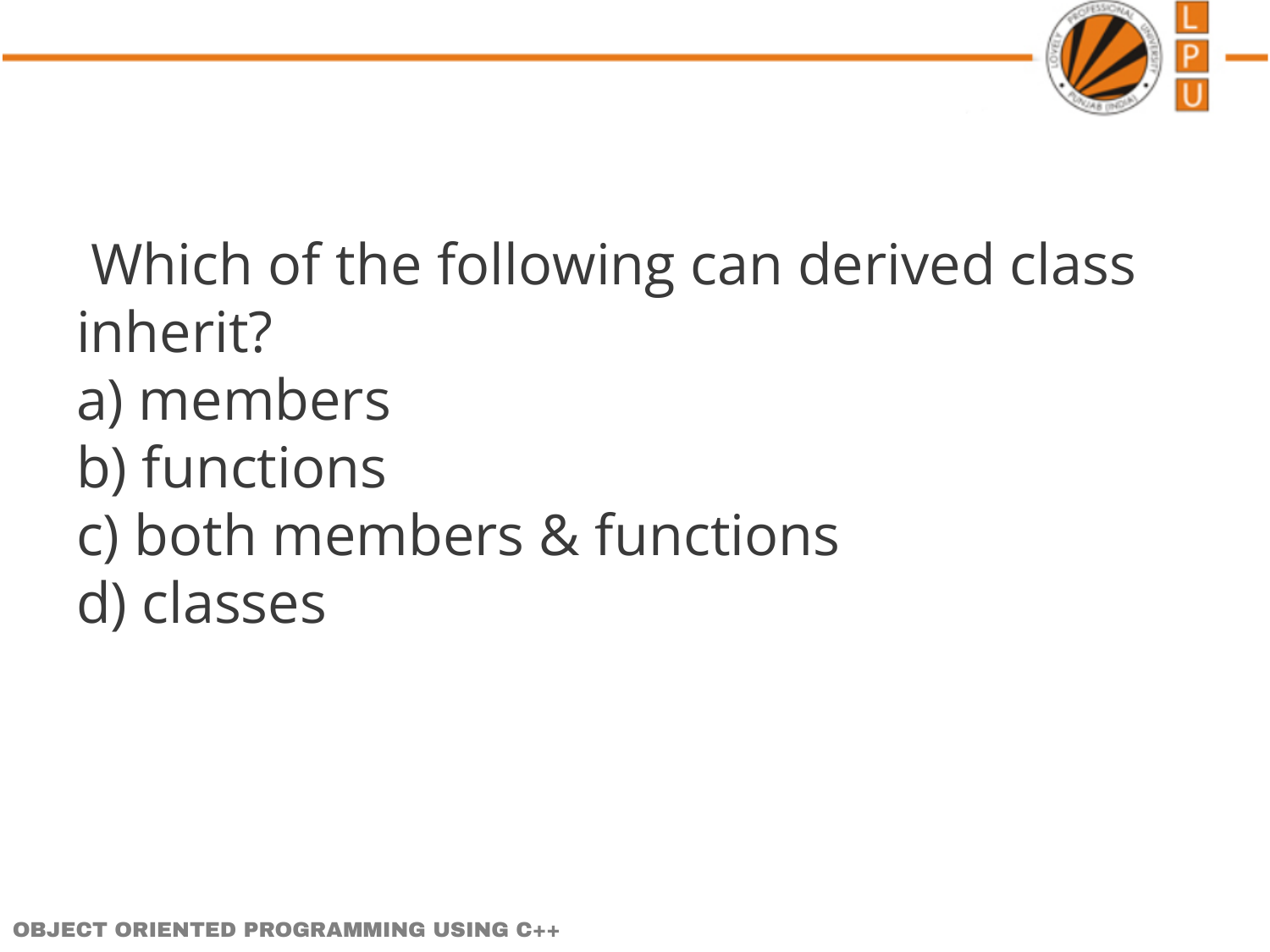

Which of the following can derived class inherit?
a) members
b) functions
c) both members & functions
d) classes